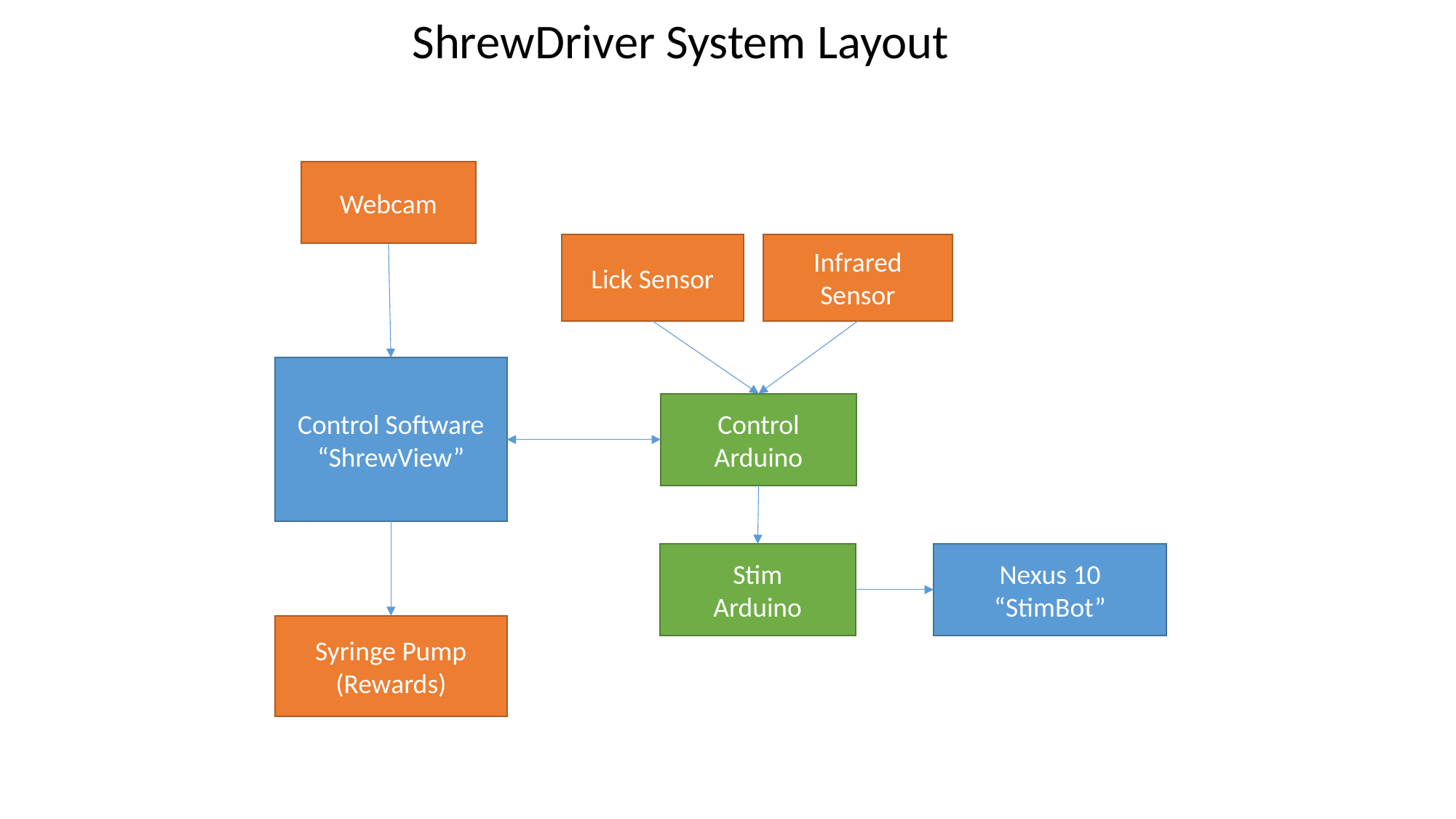

ShrewDriver System Layout
Webcam
Lick Sensor
Infrared Sensor
Control Software “ShrewView”
Control Arduino
Stim
Arduino
Nexus 10
“StimBot”
Syringe Pump (Rewards)